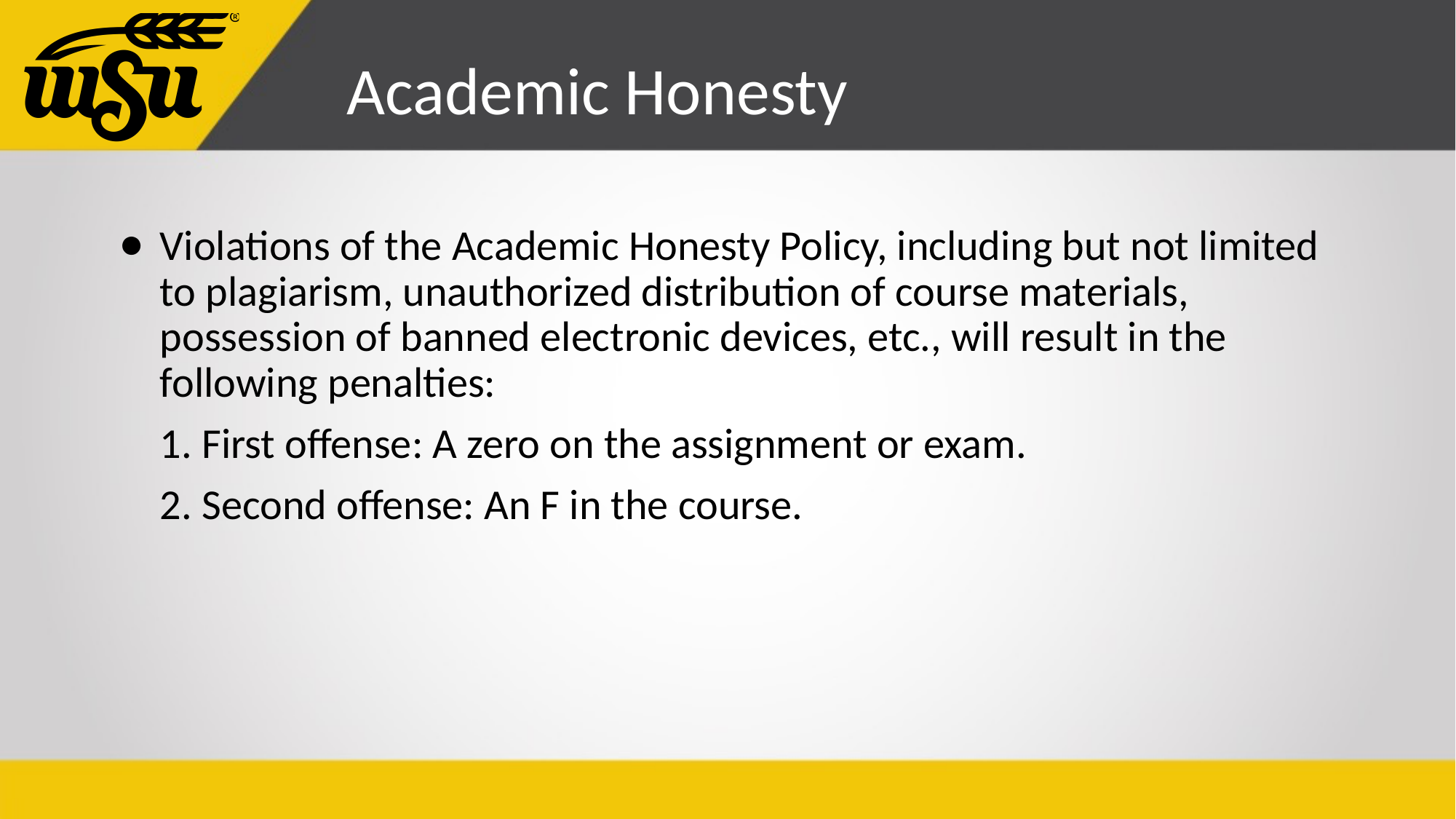

# Academic Honesty
Violations of the Academic Honesty Policy, including but not limited to plagiarism, unauthorized distribution of course materials, possession of banned electronic devices, etc., will result in the following penalties:
1. First offense: A zero on the assignment or exam.
2. Second offense: An F in the course.